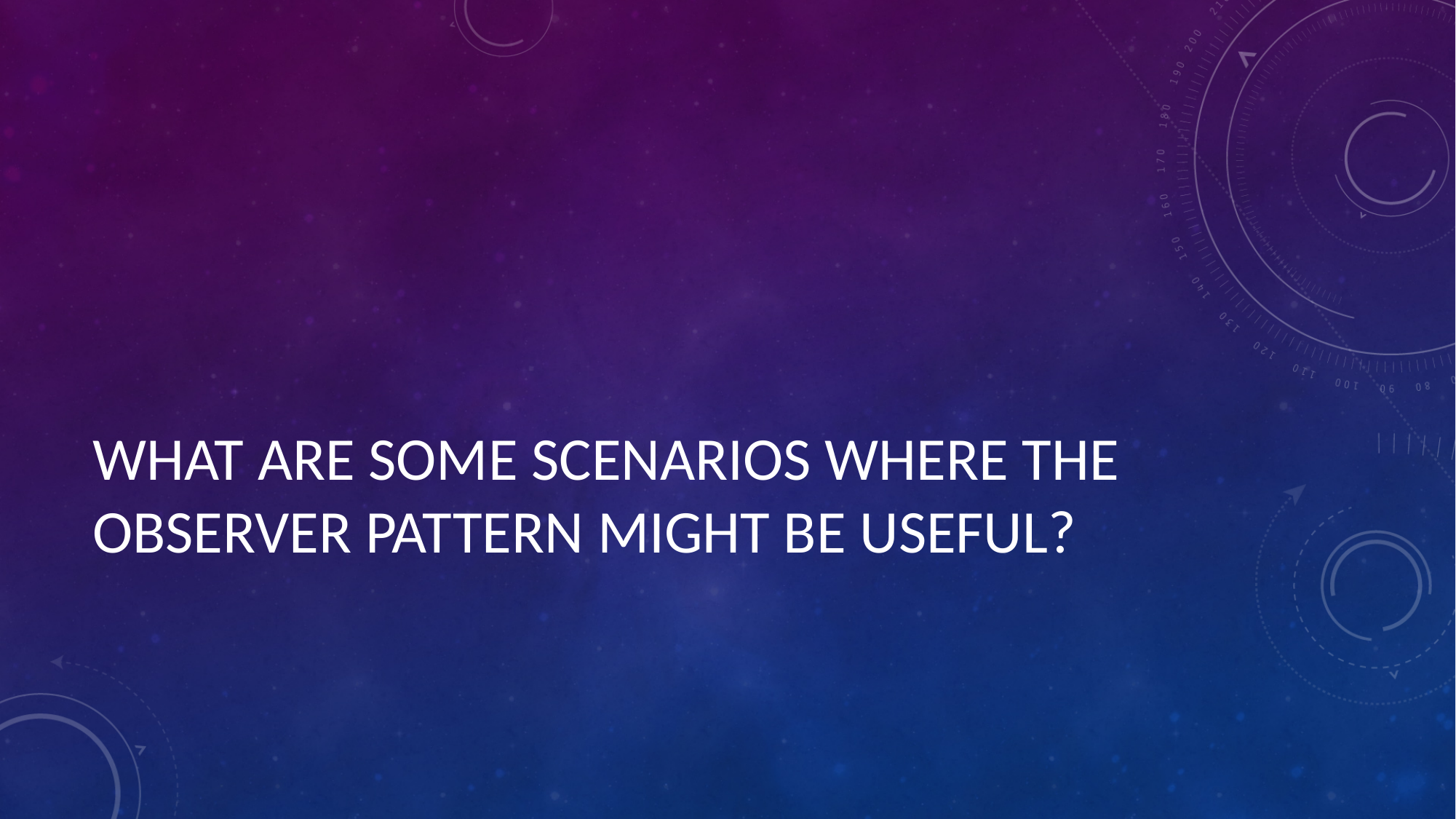

# What are some Scenarios where The OBSERVER Pattern Might be Useful?